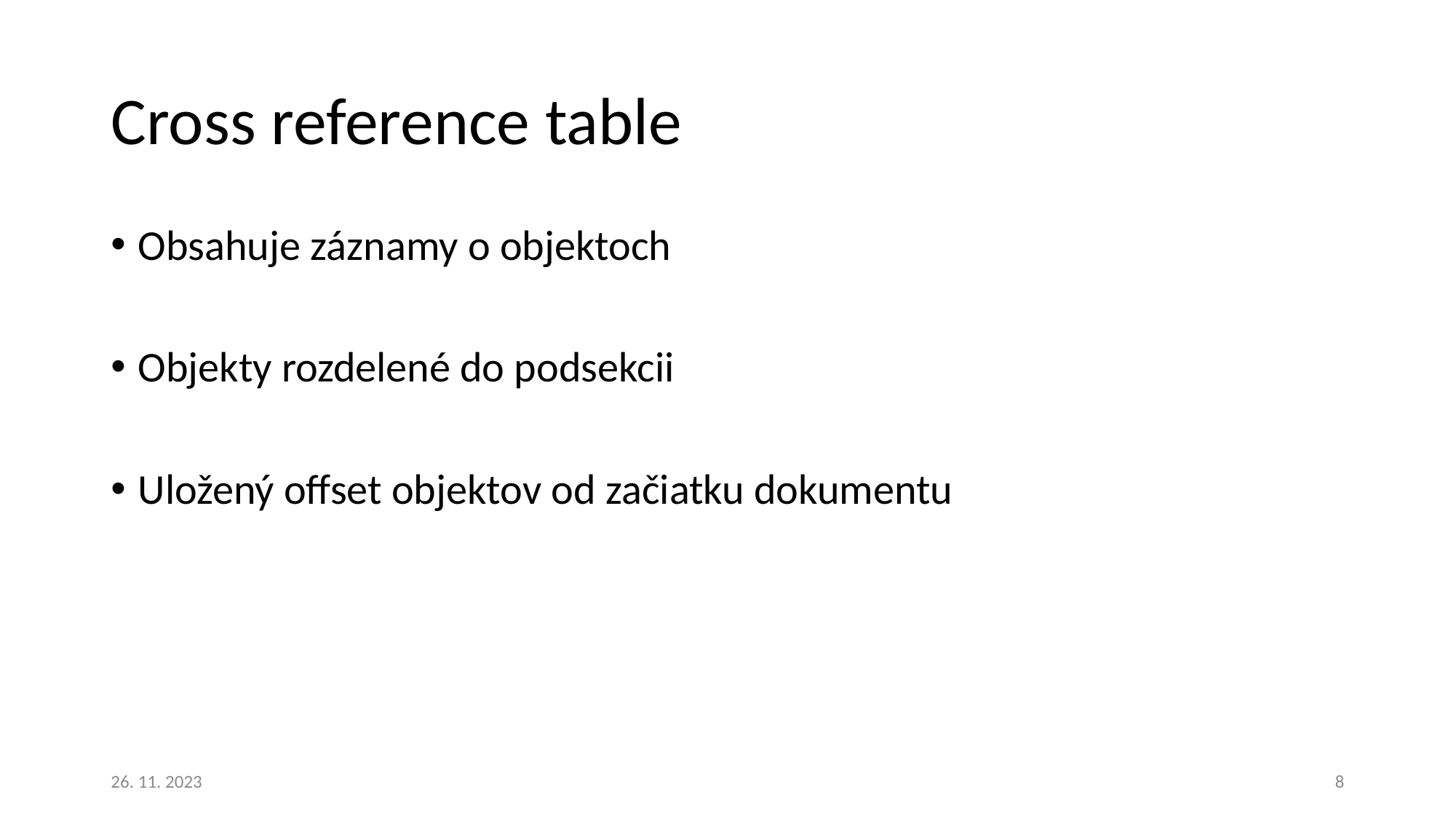

# Cross reference table
Obsahuje záznamy o objektoch

Objekty rozdelené do podsekcii

Uložený offset objektov od začiatku dokumentu
26. 11. 2023
8